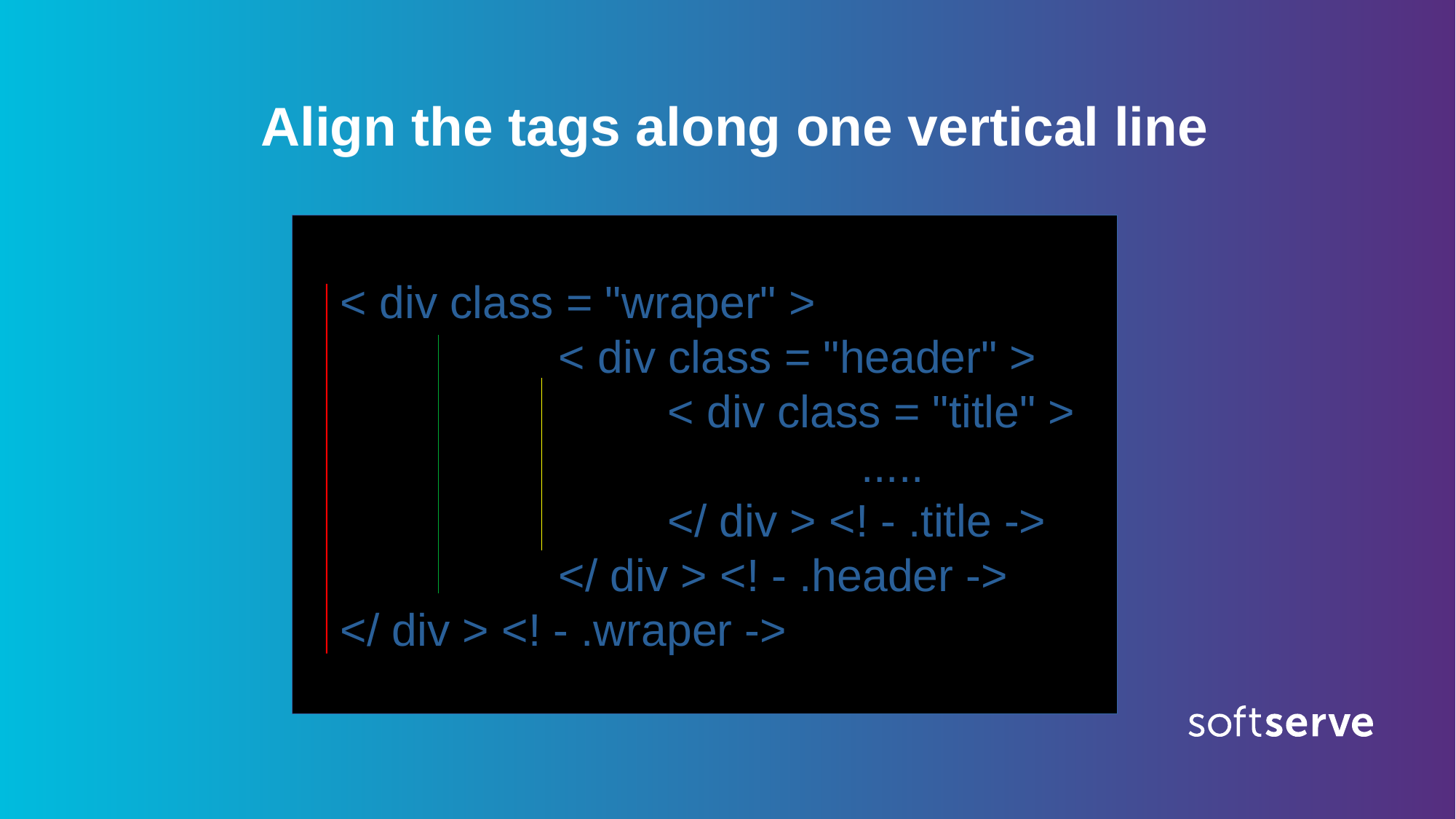

Align the tags along one vertical line

   < div class = "wraper" >
    		   < div class = "header" >
        			   < div class = "title" >
         				 .....
       			   </ div > <! - .title ->
    		   </ div > <! - .header ->
   </ div > <! - .wraper ->